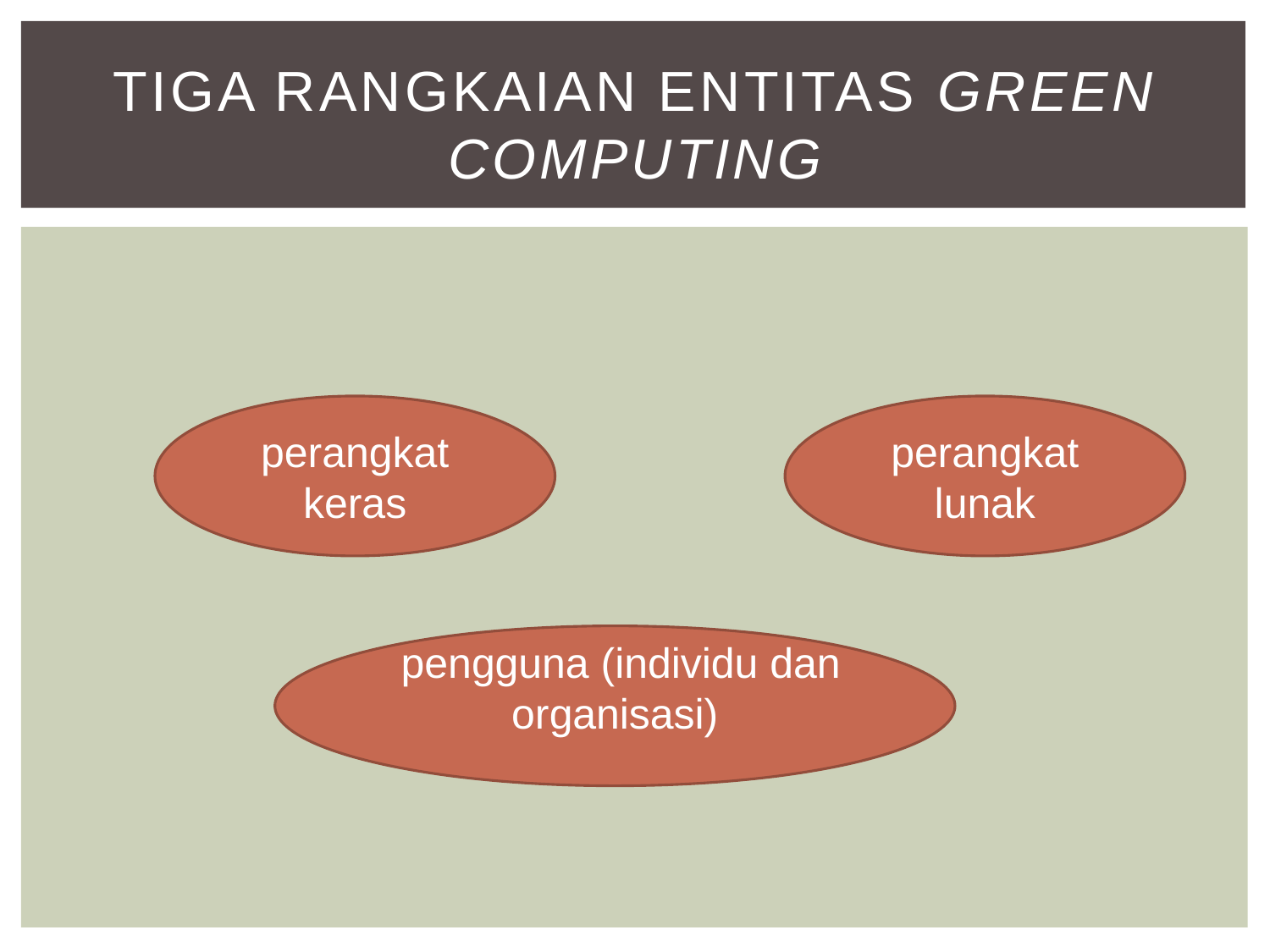

# tiga rangkaian entitas green computing
perangkat keras
perangkat lunak
 pengguna (individu dan organisasi)